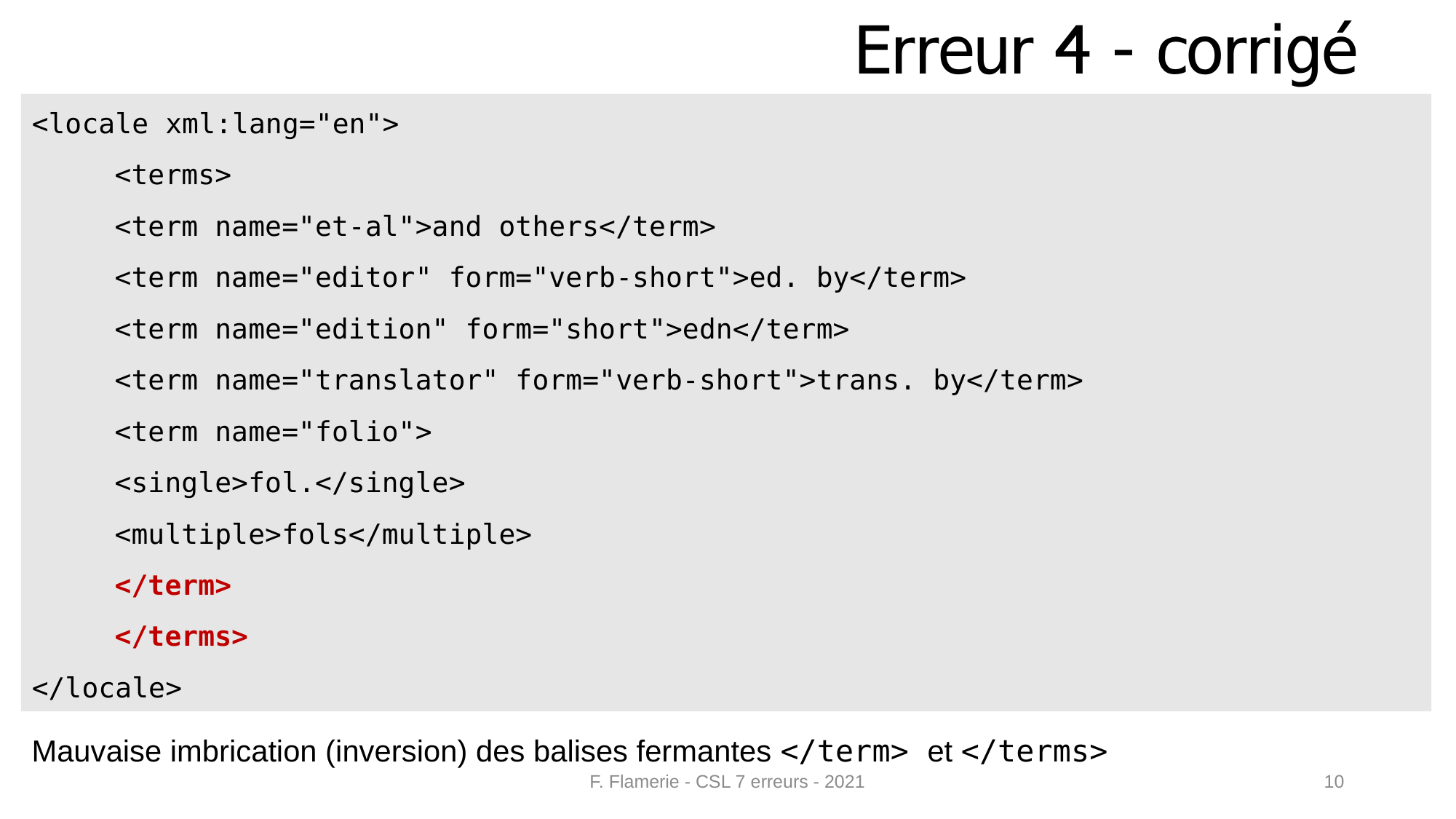

# Erreur 4 - corrigé
<locale xml:lang="en">
	<terms>
		<term name="et-al">and others</term>
		<term name="editor" form="verb-short">ed. by</term>
		<term name="edition" form="short">edn</term>
		<term name="translator" form="verb-short">trans. by</term>
		<term name="folio">
			<single>fol.</single>
			<multiple>fols</multiple>
		</term>
	</terms>
</locale>
Mauvaise imbrication (inversion) des balises fermantes </term> et </terms>
F. Flamerie - CSL 7 erreurs - 2021
10